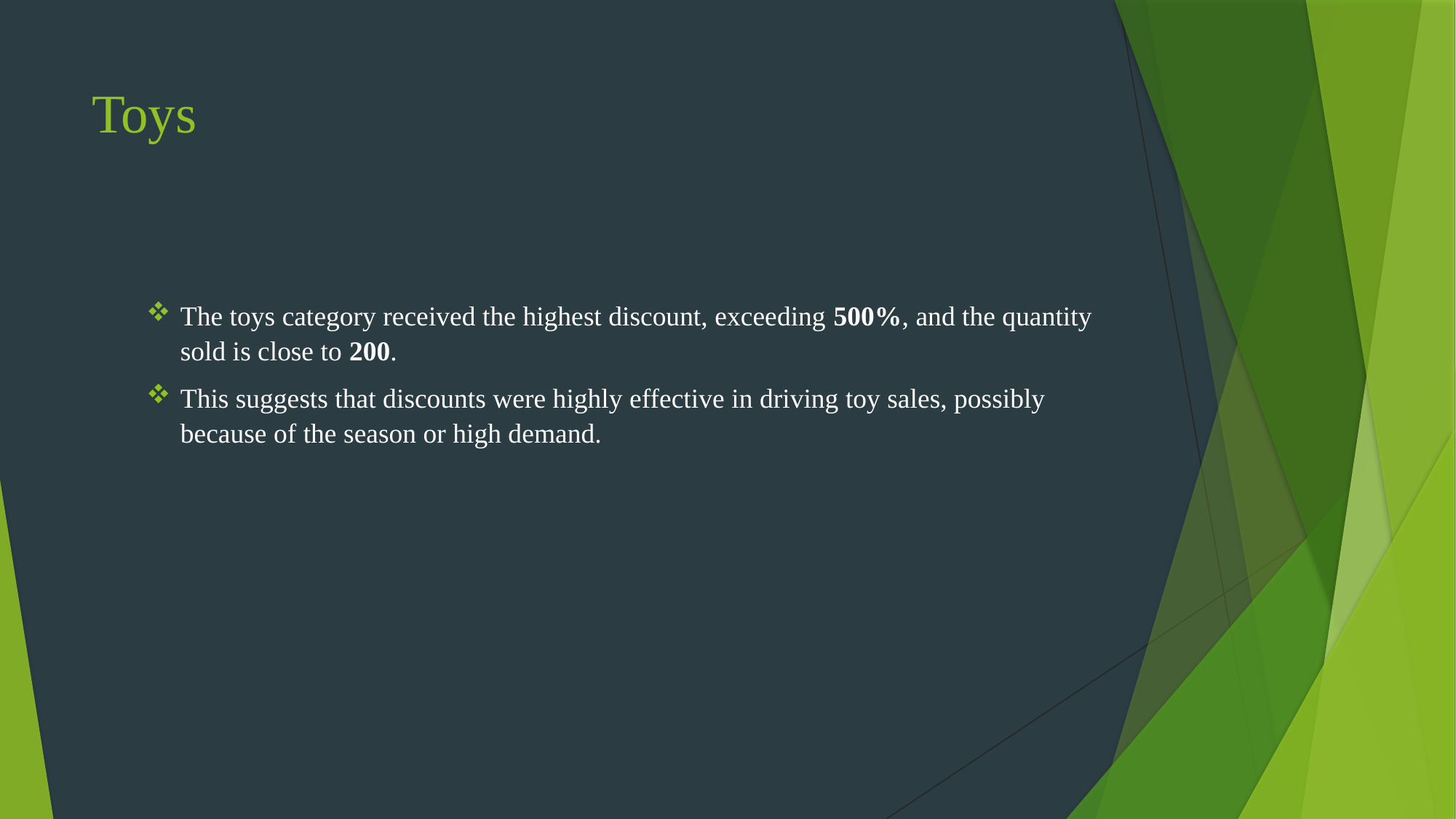

# Toys

The toys category received the highest discount, exceeding 500%, and the quantity sold is close to 200.
This suggests that discounts were highly effective in driving toy sales, possibly because of the season or high demand.